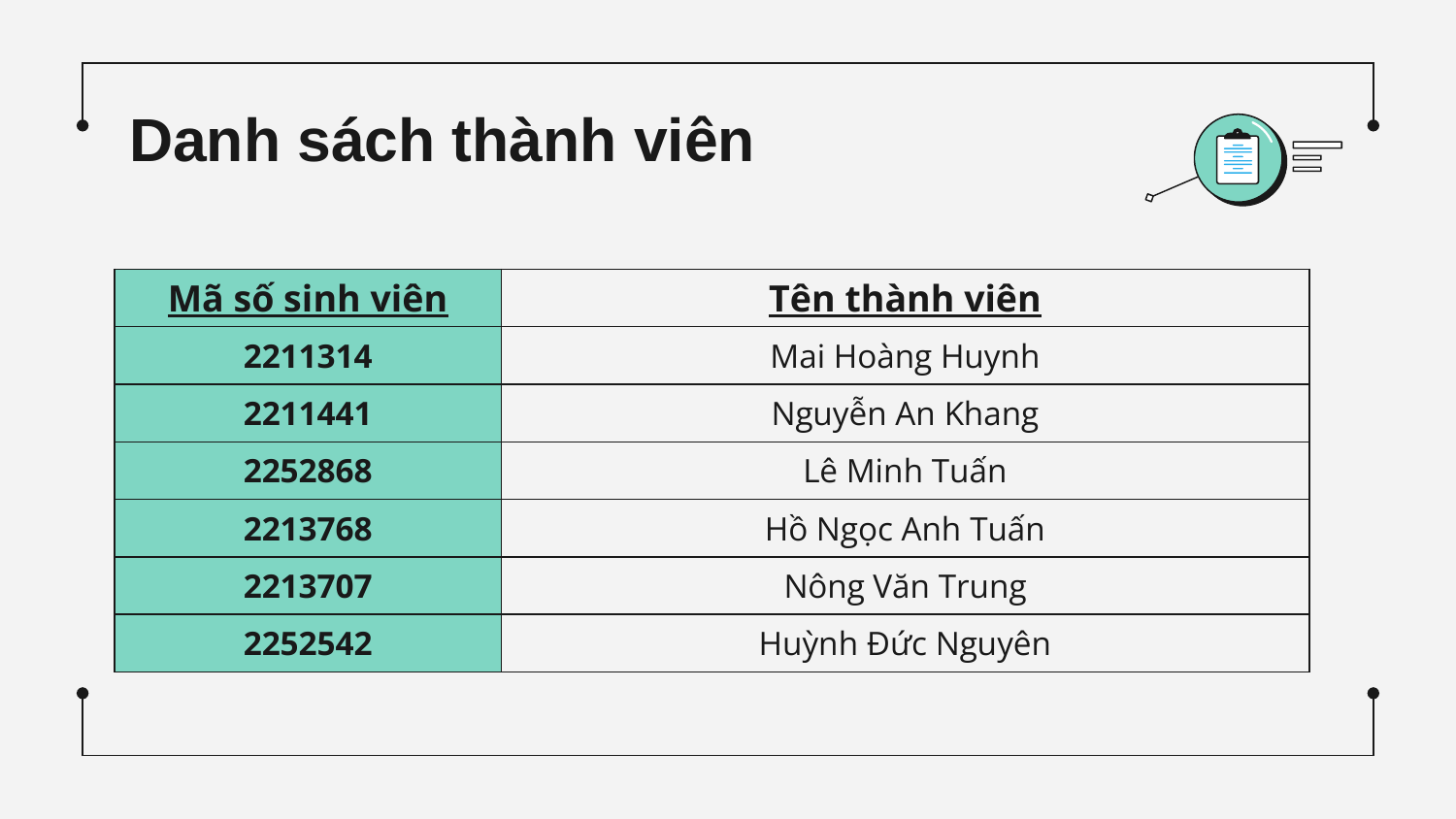

# Danh sách thành viên

| Mã số sinh viên | Tên thành viên |
| --- | --- |
| 2211314 | Mai Hoàng Huynh |
| 2211441 | Nguyễn An Khang |
| 2252868 | Lê Minh Tuấn |
| 2213768 | Hồ Ngọc Anh Tuấn |
| 2213707 | Nông Văn Trung |
| 2252542 | Huỳnh Đức Nguyên |